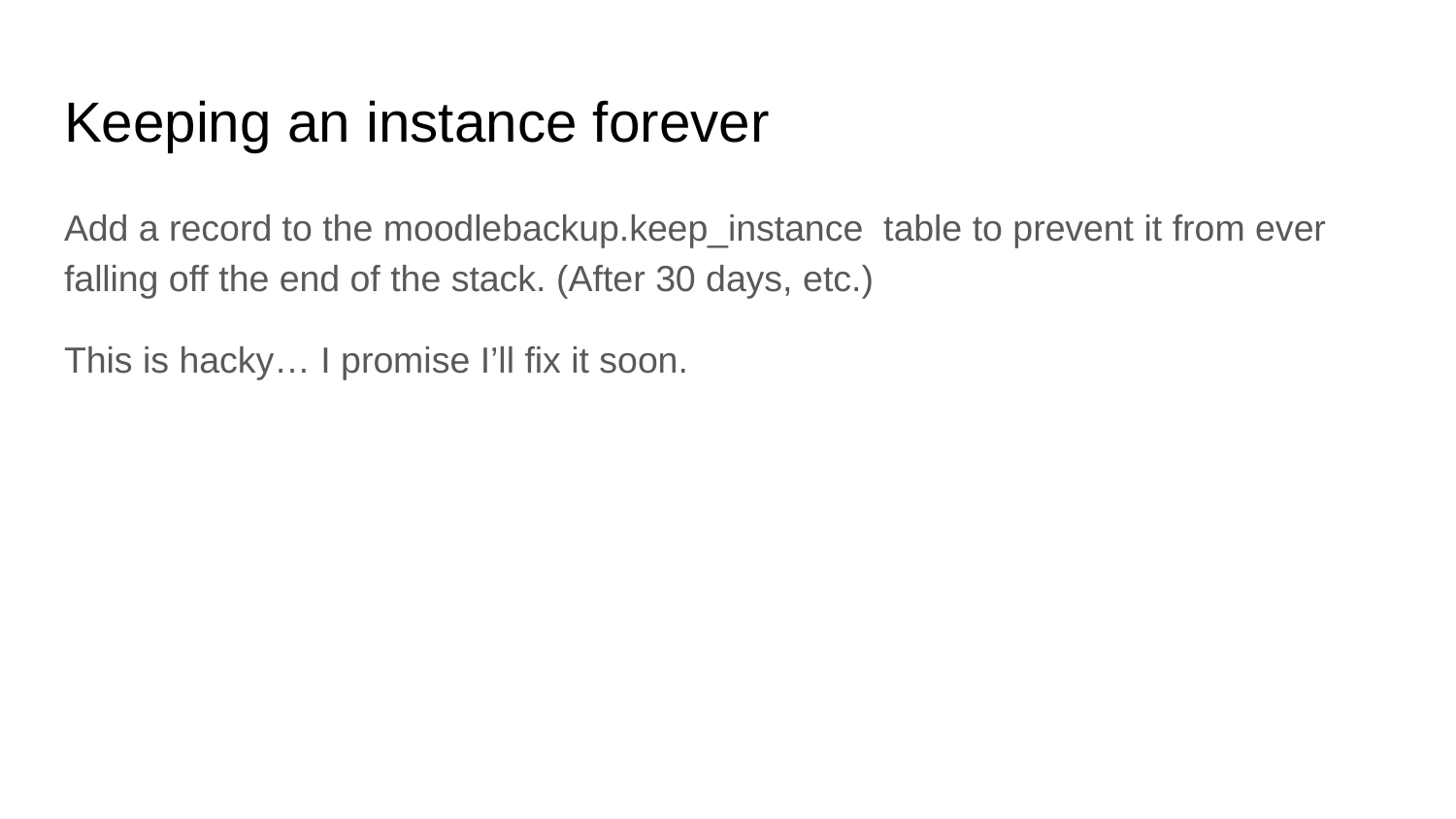

# Keeping an instance forever
Add a record to the moodlebackup.keep_instance  table to prevent it from ever falling off the end of the stack. (After 30 days, etc.)
This is hacky… I promise I’ll fix it soon.